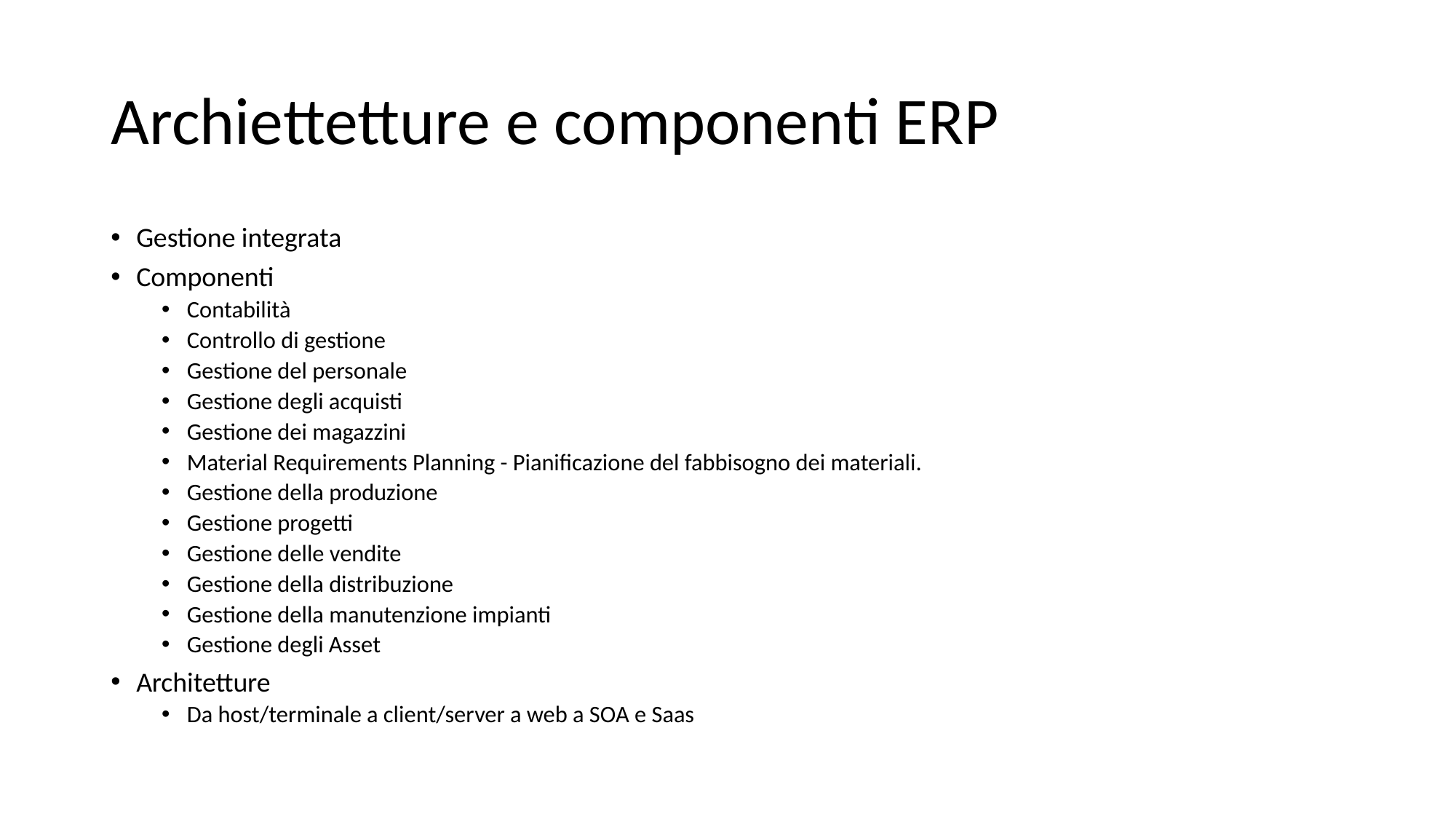

# Archiettetture e componenti ERP
Gestione integrata
Componenti
Contabilità
Controllo di gestione
Gestione del personale
Gestione degli acquisti
Gestione dei magazzini
Material Requirements Planning - Pianificazione del fabbisogno dei materiali.
Gestione della produzione
Gestione progetti
Gestione delle vendite
Gestione della distribuzione
Gestione della manutenzione impianti
Gestione degli Asset
Architetture
Da host/terminale a client/server a web a SOA e Saas